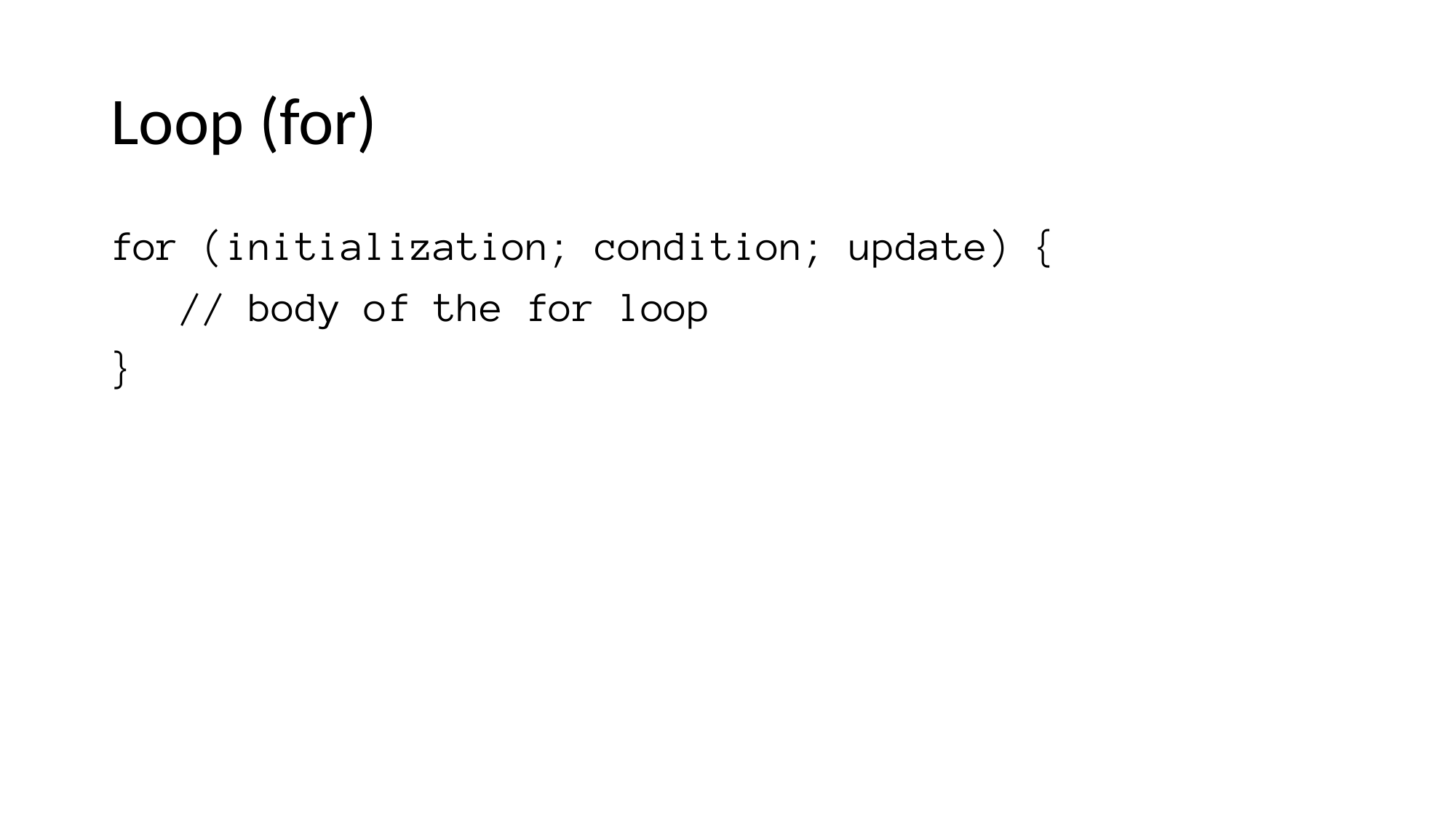

# Loop (for)
for (initialization; condition; update) {
   // body of the for loop
}